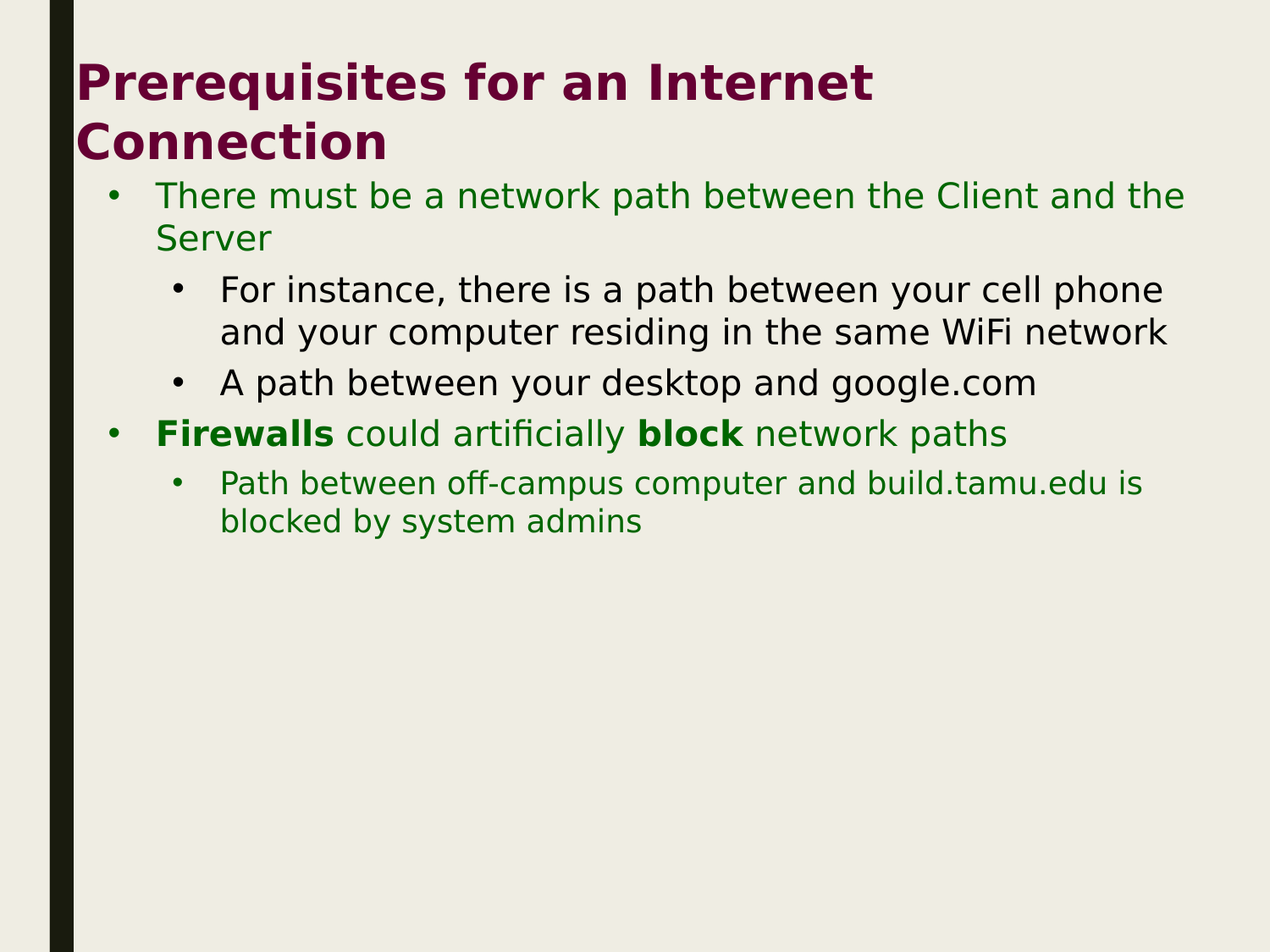

Prerequisites for an Internet Connection
There must be a network path between the Client and the Server
For instance, there is a path between your cell phone and your computer residing in the same WiFi network
A path between your desktop and google.com
Firewalls could artificially block network paths
Path between off-campus computer and build.tamu.edu is blocked by system admins